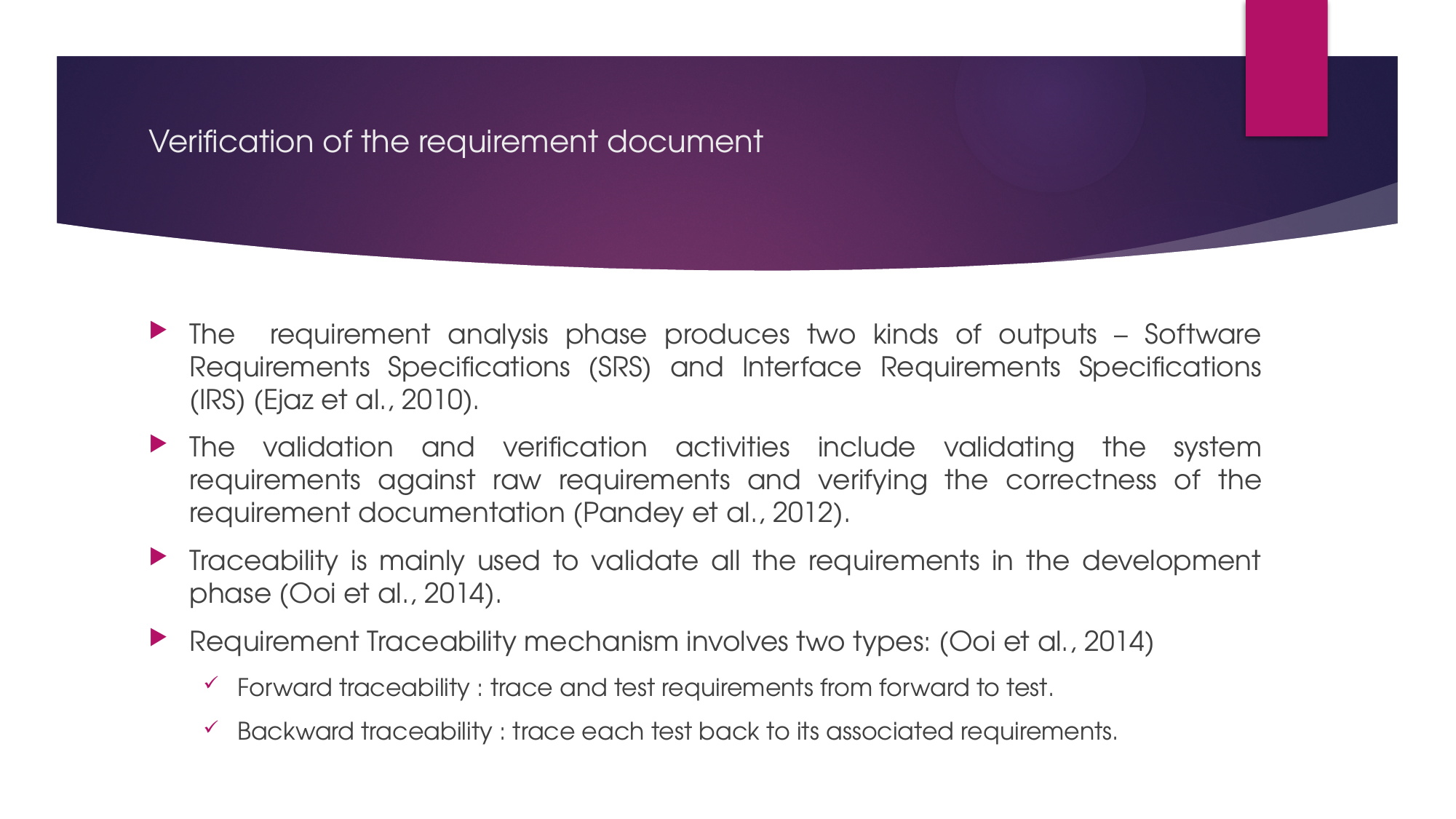

# Verification of the requirement document
The  requirement analysis phase produces two kinds of outputs – Software Requirements Specifications (SRS) and Interface Requirements Specifications (IRS) (Ejaz et al., 2010).
The validation and verification activities include validating the system requirements against raw requirements and verifying the correctness of the requirement documentation (Pandey et al., 2012).
Traceability is mainly used to validate all the requirements in the development phase (Ooi et al., 2014).
Requirement Traceability mechanism involves two types: (Ooi et al., 2014)
Forward traceability : trace and test requirements from forward to test.
Backward traceability : trace each test back to its associated requirements.